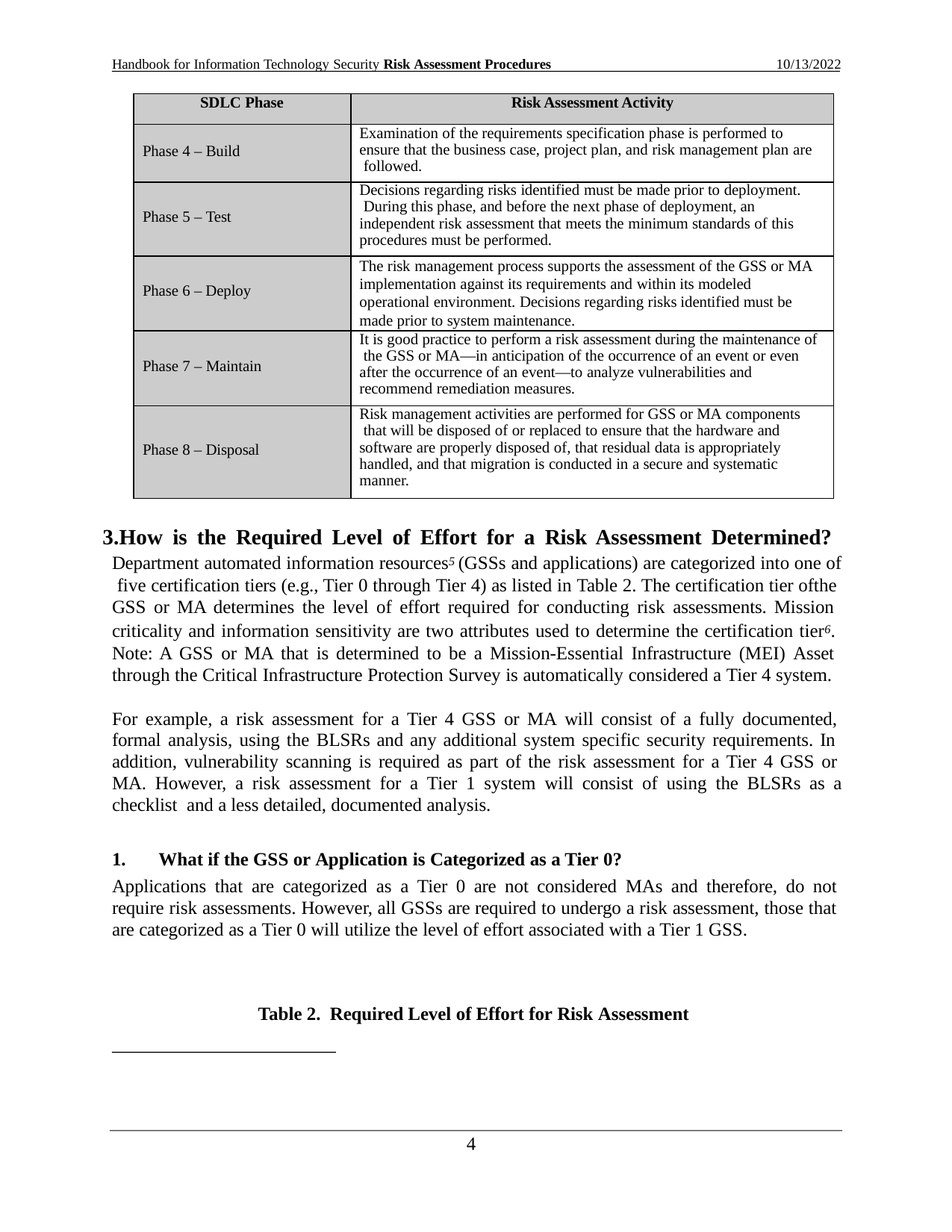

Handbook for Information Technology Security Risk Assessment Procedures
10/13/2022
| SDLC Phase | Risk Assessment Activity |
| --- | --- |
| Phase 4 – Build | Examination of the requirements specification phase is performed to ensure that the business case, project plan, and risk management plan are followed. |
| Phase 5 – Test | Decisions regarding risks identified must be made prior to deployment. During this phase, and before the next phase of deployment, an independent risk assessment that meets the minimum standards of this procedures must be performed. |
| Phase 6 – Deploy | The risk management process supports the assessment of the GSS or MA implementation against its requirements and within its modeled operational environment. Decisions regarding risks identified must be made prior to system maintenance. |
| Phase 7 – Maintain | It is good practice to perform a risk assessment during the maintenance of the GSS or MA—in anticipation of the occurrence of an event or even after the occurrence of an event—to analyze vulnerabilities and recommend remediation measures. |
| Phase 8 – Disposal | Risk management activities are performed for GSS or MA components that will be disposed of or replaced to ensure that the hardware and software are properly disposed of, that residual data is appropriately handled, and that migration is conducted in a secure and systematic manner. |
How is the Required Level of Effort for a Risk Assessment Determined?  Department automated information resources5 (GSSs and applications) are categorized into one of  five certification tiers (e.g., Tier 0 through Tier 4) as listed in Table 2. The certification tier ofthe  GSS or MA determines the level of effort required for conducting risk assessments. Mission  criticality and information sensitivity are two attributes used to determine the certification tier6.  Note: A GSS or MA that is determined to be a Mission-Essential Infrastructure (MEI) Asset  through the Critical Infrastructure Protection Survey is automatically considered a Tier 4 system.

For example, a risk assessment for a Tier 4 GSS or MA will consist of a fully documented,  formal analysis, using the BLSRs and any additional system specific security requirements. In  addition, vulnerability scanning is required as part of the risk assessment for a Tier 4 GSS or  MA. However, a risk assessment for a Tier 1 system will consist of using the BLSRs as a checklist  and a less detailed, documented analysis.

What if the GSS or Application is Categorized as a Tier 0?
Applications that are categorized as a Tier 0 are not considered MAs and therefore, do not  require risk assessments. However, all GSSs are required to undergo a risk assessment, those that  are categorized as a Tier 0 will utilize the level of effort associated with a Tier 1 GSS.
Table 2. Required Level of Effort for Risk Assessment

4